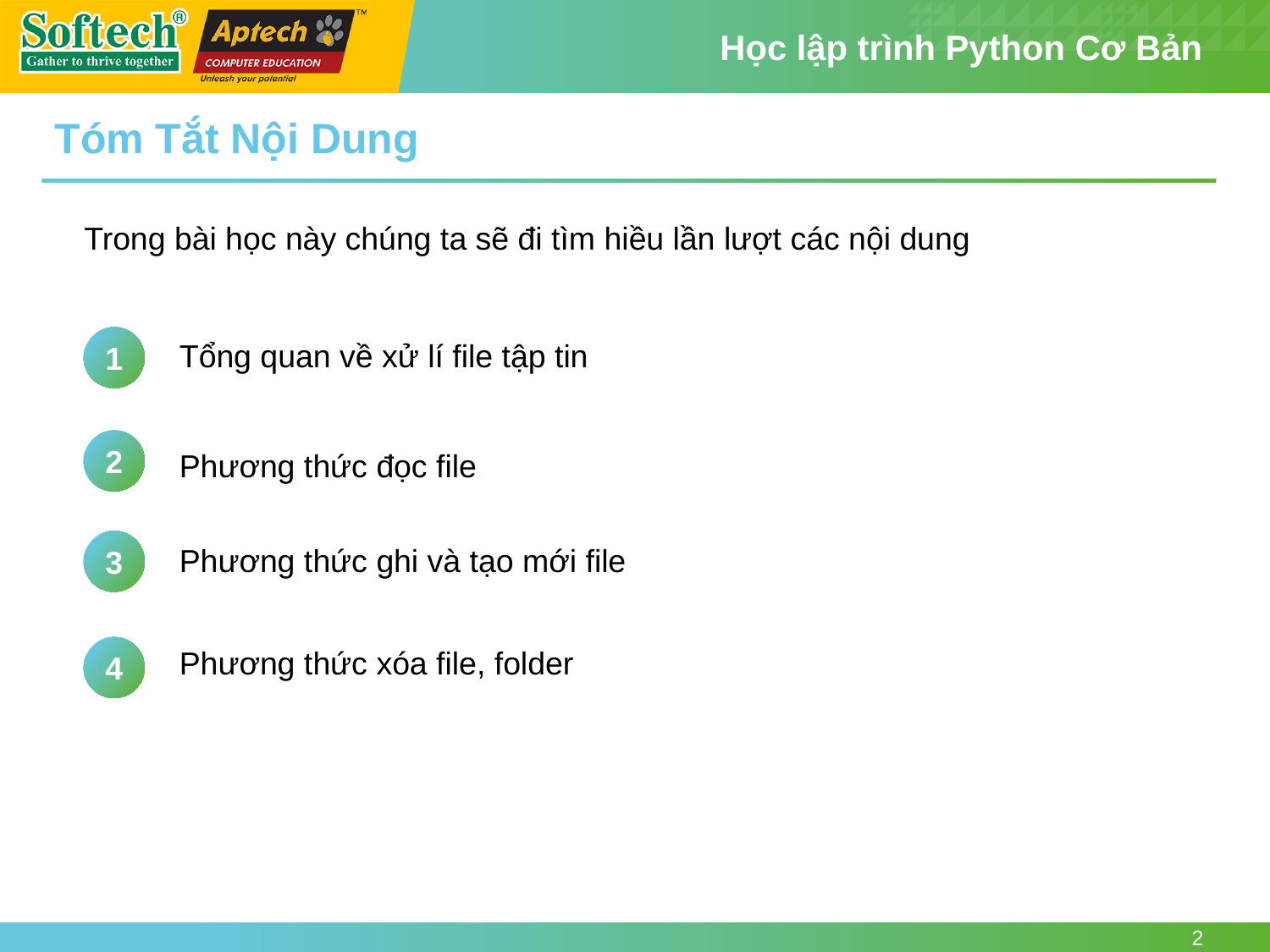

Tóm Tắt Nội Dung
Trong bài học này chúng ta sẽ đi tìm hiều lần lượt các nội dung
1
Tổng quan về xử lí file tập tin
2
Phương thức đọc file
3
Phương thức ghi và tạo mới file
4
Phương thức xóa file, folder
2